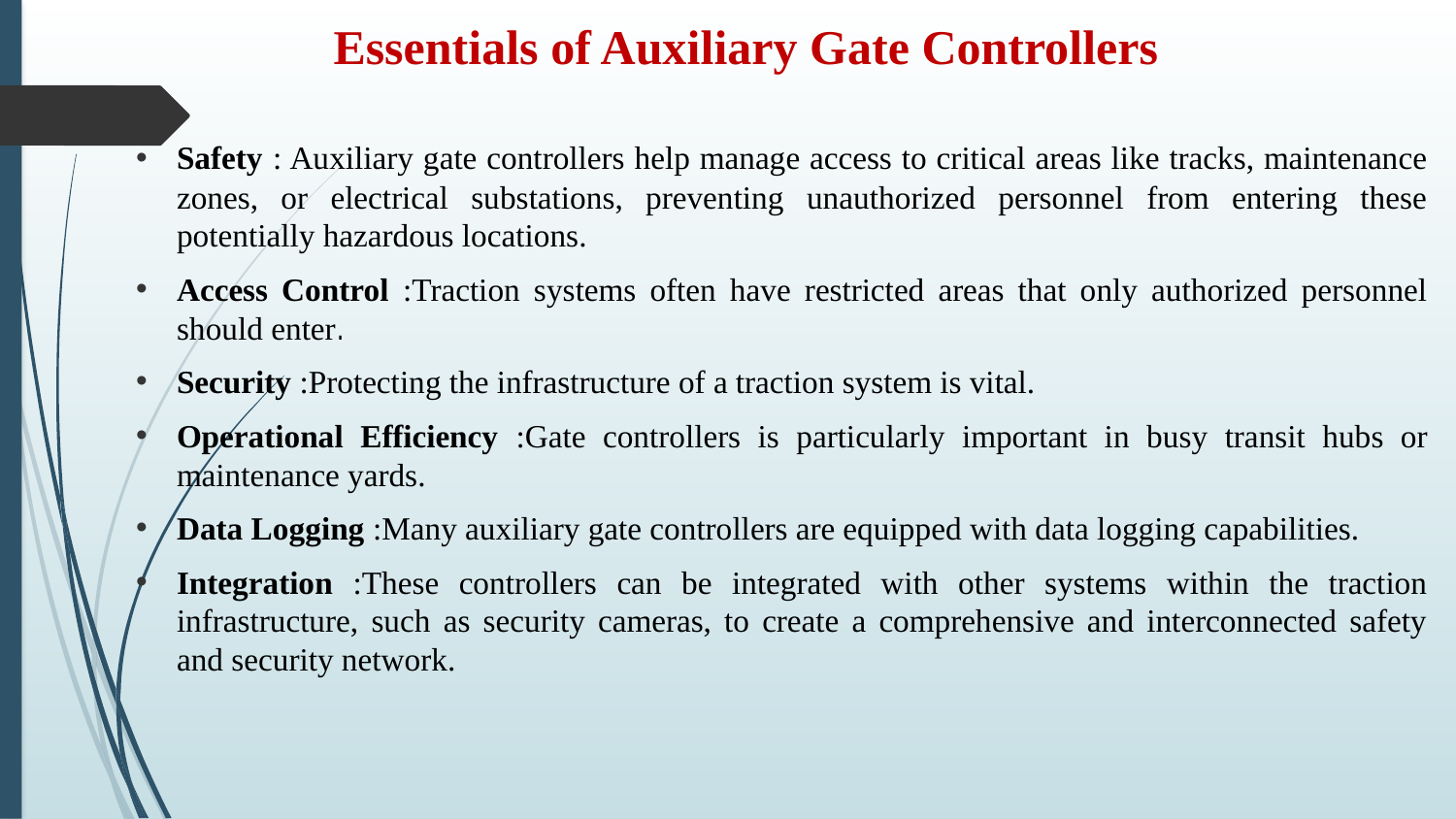

# Essentials of Auxiliary Gate Controllers
Safety : Auxiliary gate controllers help manage access to critical areas like tracks, maintenance zones, or electrical substations, preventing unauthorized personnel from entering these potentially hazardous locations.
Access Control :Traction systems often have restricted areas that only authorized personnel should enter.
Security :Protecting the infrastructure of a traction system is vital.
Operational Efficiency :Gate controllers is particularly important in busy transit hubs or maintenance yards.
Data Logging :Many auxiliary gate controllers are equipped with data logging capabilities.
Integration :These controllers can be integrated with other systems within the traction infrastructure, such as security cameras, to create a comprehensive and interconnected safety and security network.